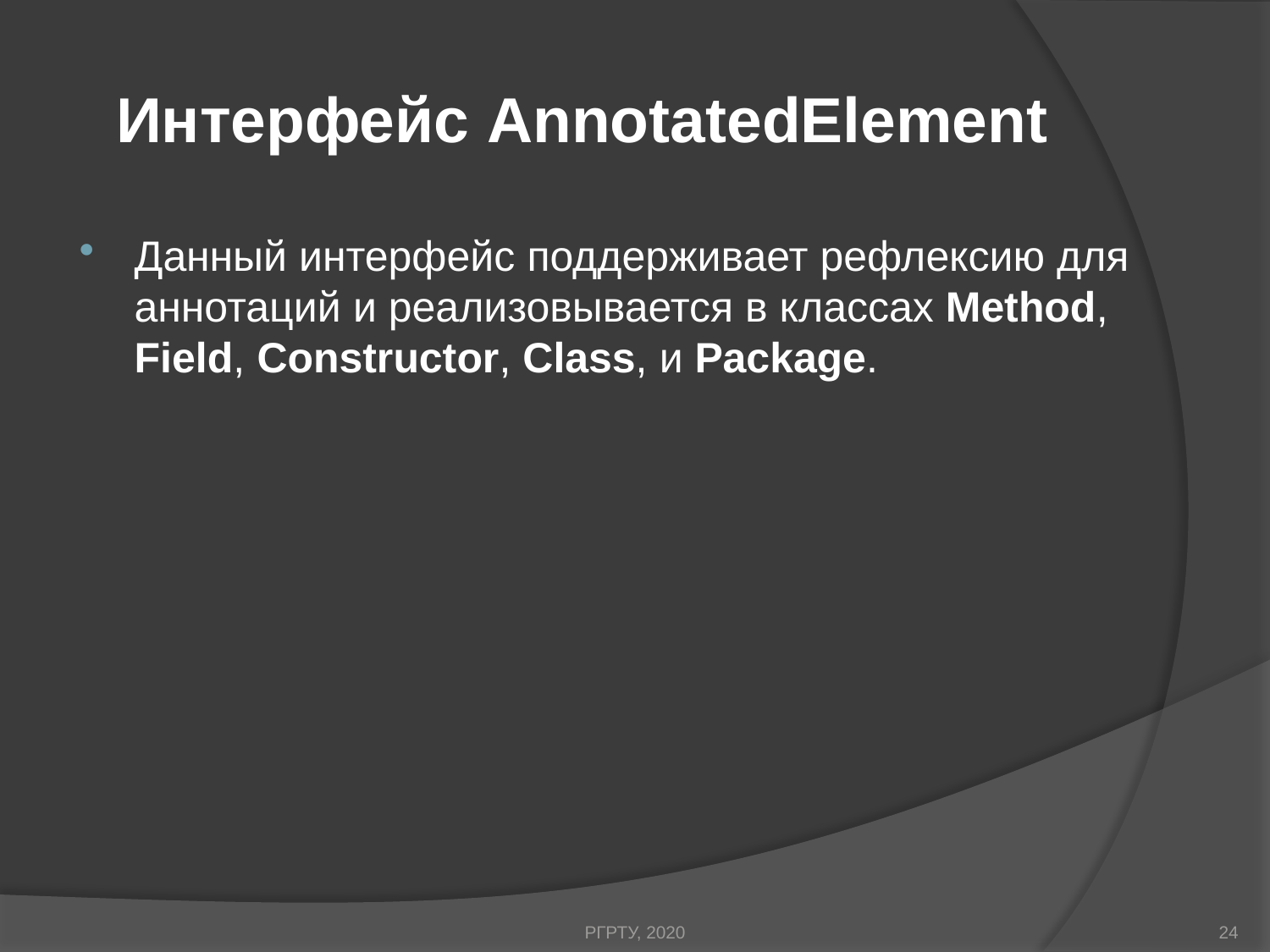

# Интерфейс AnnotatedElement
Данный интерфейс поддерживает рефлексию для аннотаций и реализовывается в классах Method, Field, Constructor, Class, и Package.
РГРТУ, 2020
24